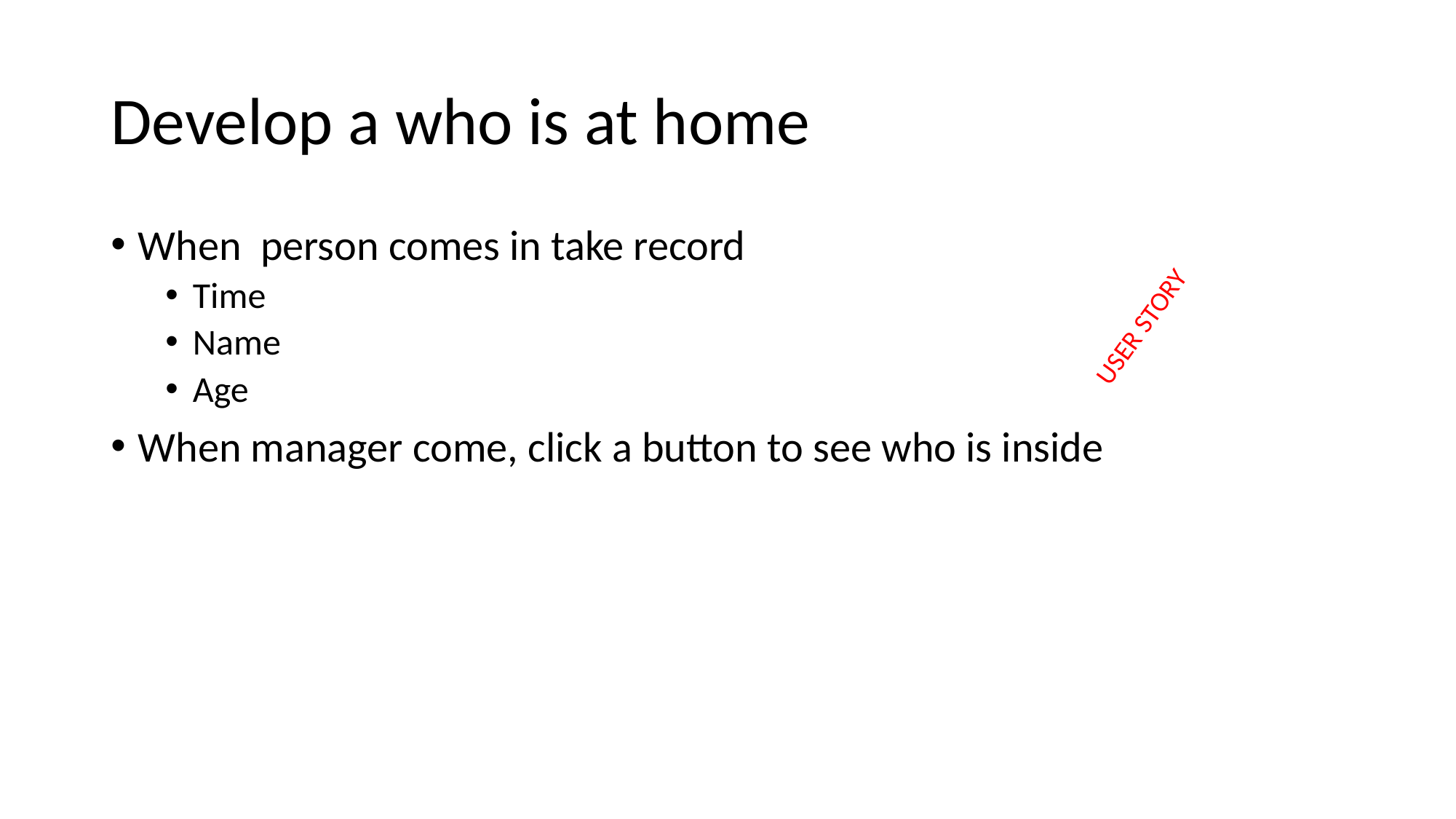

# Develop a who is at home
When  person comes in take record
Time
Name
Age
When manager come, click a button to see who is inside

USER STORY